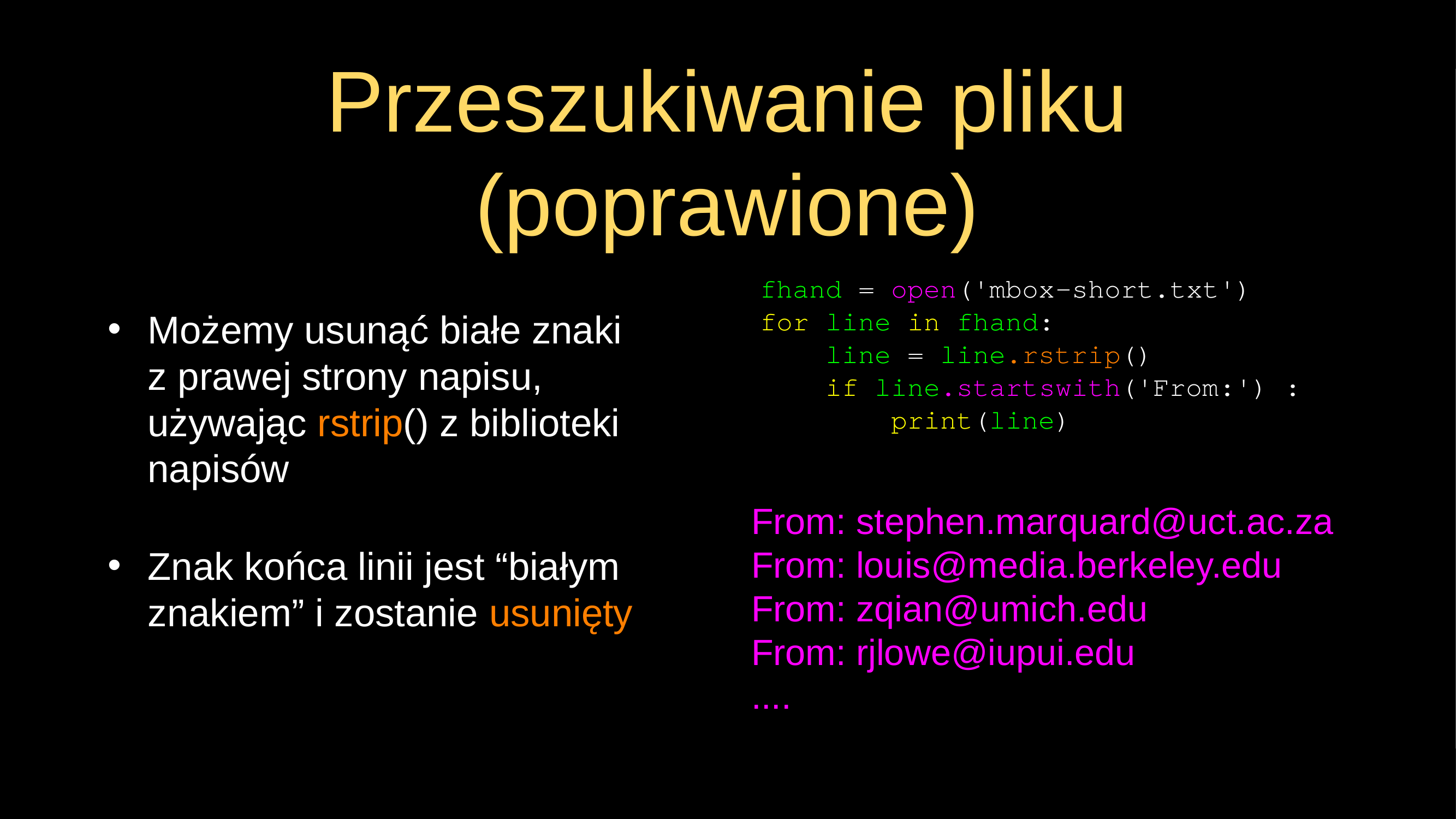

# Przeszukiwanie pliku (poprawione)
Możemy usunąć białe znaki z prawej strony napisu, używając rstrip() z biblioteki napisów
Znak końca linii jest “białym znakiem” i zostanie usunięty
fhand = open('mbox-short.txt')
for line in fhand:
    line = line.rstrip()
    if line.startswith('From:') :
        print(line)
From: stephen.marquard@uct.ac.za
From: louis@media.berkeley.edu
From: zqian@umich.edu
From: rjlowe@iupui.edu
....